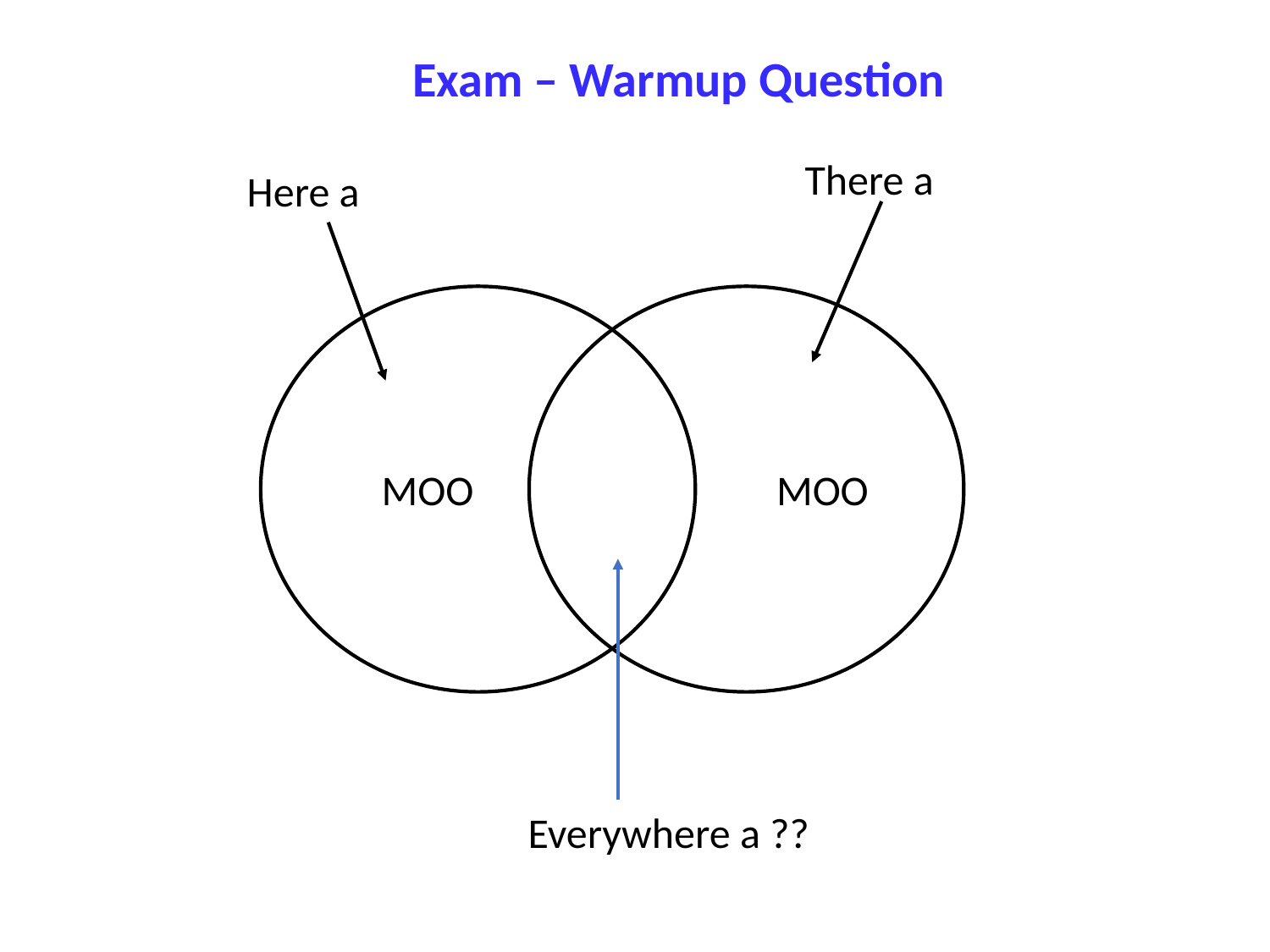

Exam – Warmup Question
There a
Here a

MOO
MOO
Everywhere a ??